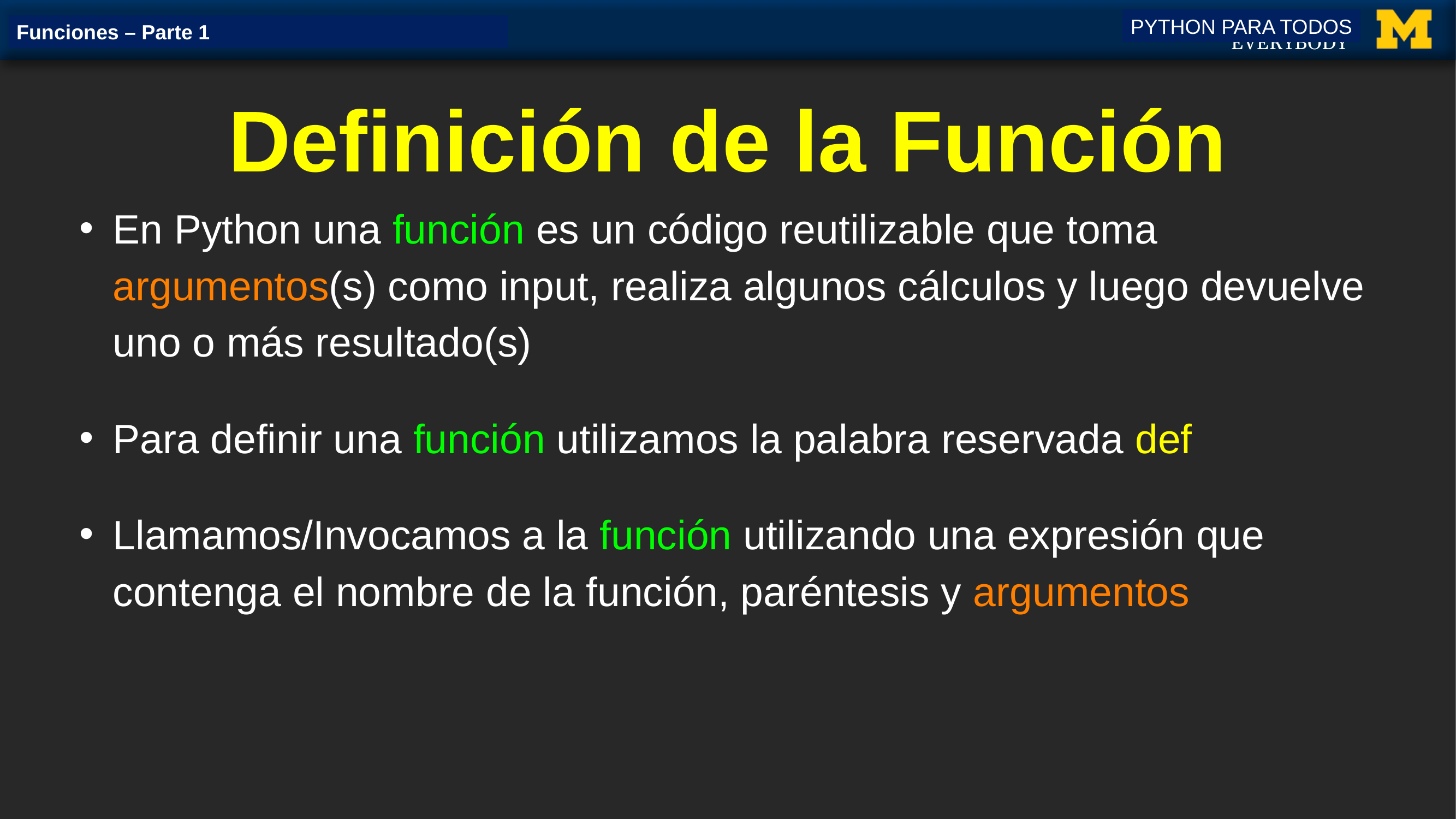

PYTHON PARA TODOS
Funciones – Parte 1
# Definición de la Función
En Python una función es un código reutilizable que toma argumentos(s) como input, realiza algunos cálculos y luego devuelve uno o más resultado(s)
Para definir una función utilizamos la palabra reservada def
Llamamos/Invocamos a la función utilizando una expresión que contenga el nombre de la función, paréntesis y argumentos